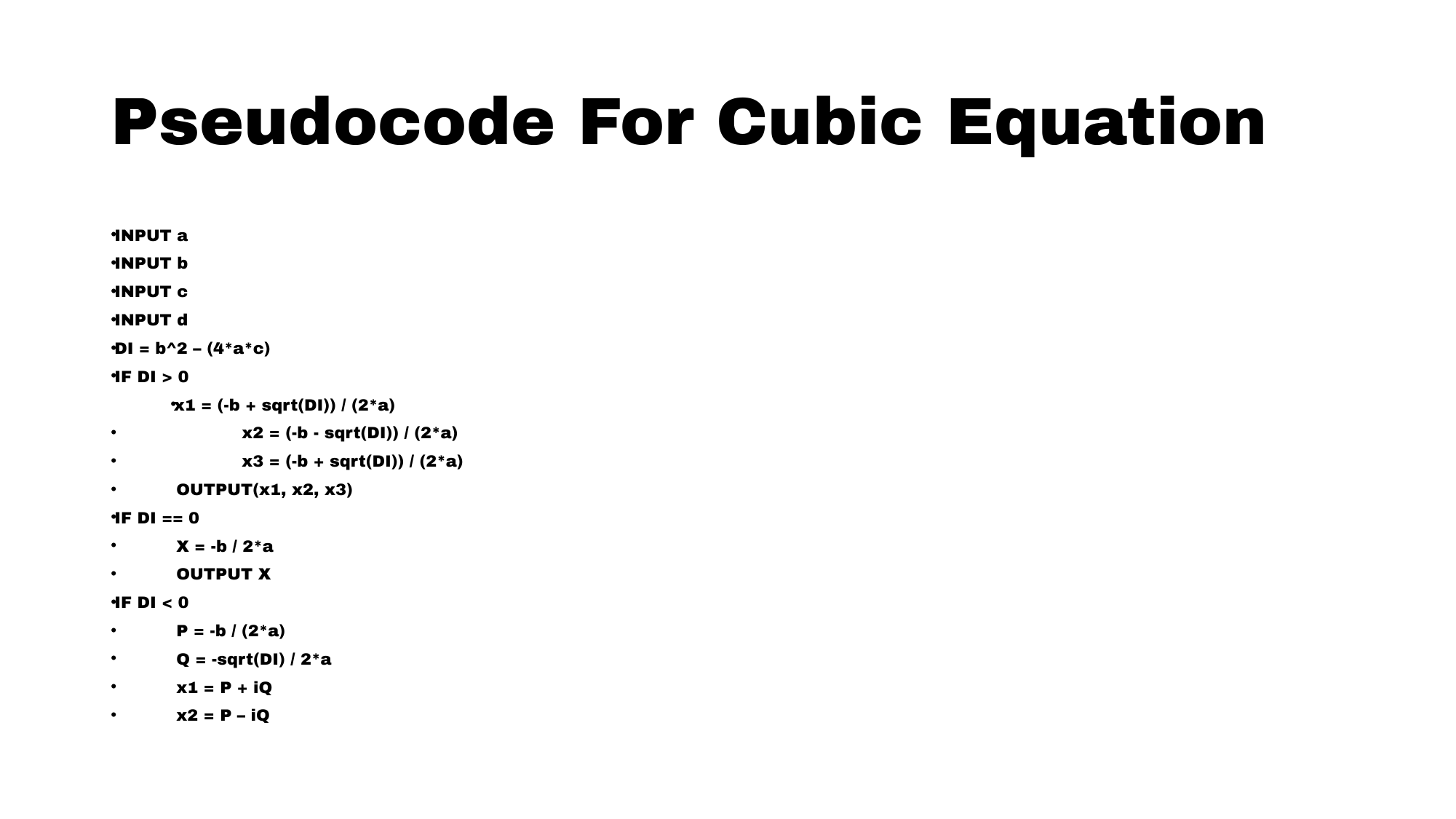

# Pseudocode For Cubic Equation
INPUT a
INPUT b
INPUT c
INPUT d
DI = b^2 – (4*a*c)
IF DI > 0
x1 = (-b + sqrt(DI)) / (2*a)
            	x2 = (-b - sqrt(DI)) / (2*a)
            	x3 = (-b + sqrt(DI)) / (2*a)
	OUTPUT(x1, x2, x3)
IF DI == 0
	X = -b / 2*a
	OUTPUT X
IF DI < 0
	P = -b / (2*a)
	Q = -sqrt(DI) / 2*a
	x1 = P + iQ
	x2 = P – iQ